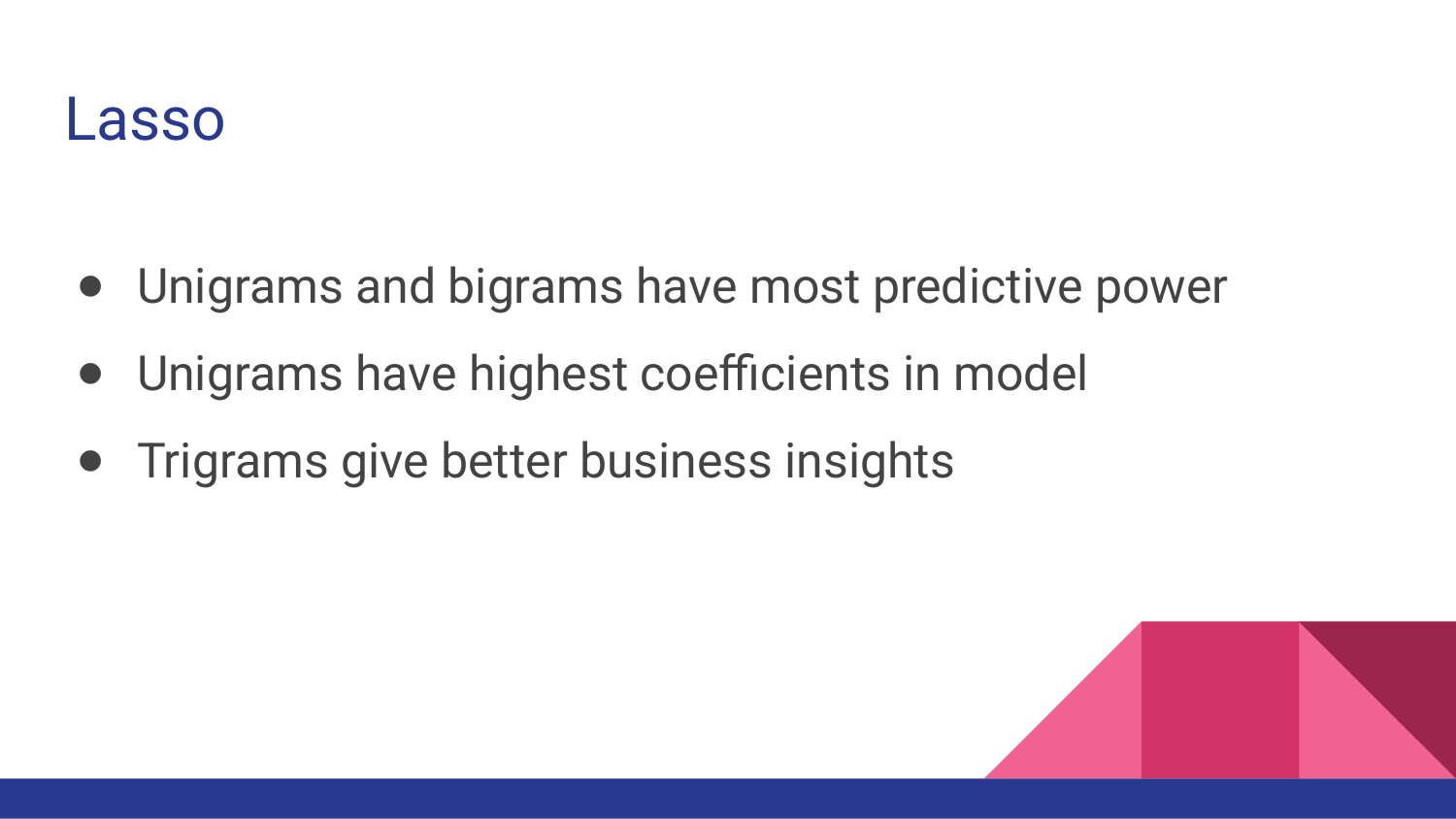

# Lasso
Unigrams and bigrams have most predictive power
Unigrams have highest coefficients in model
Trigrams give better business insights